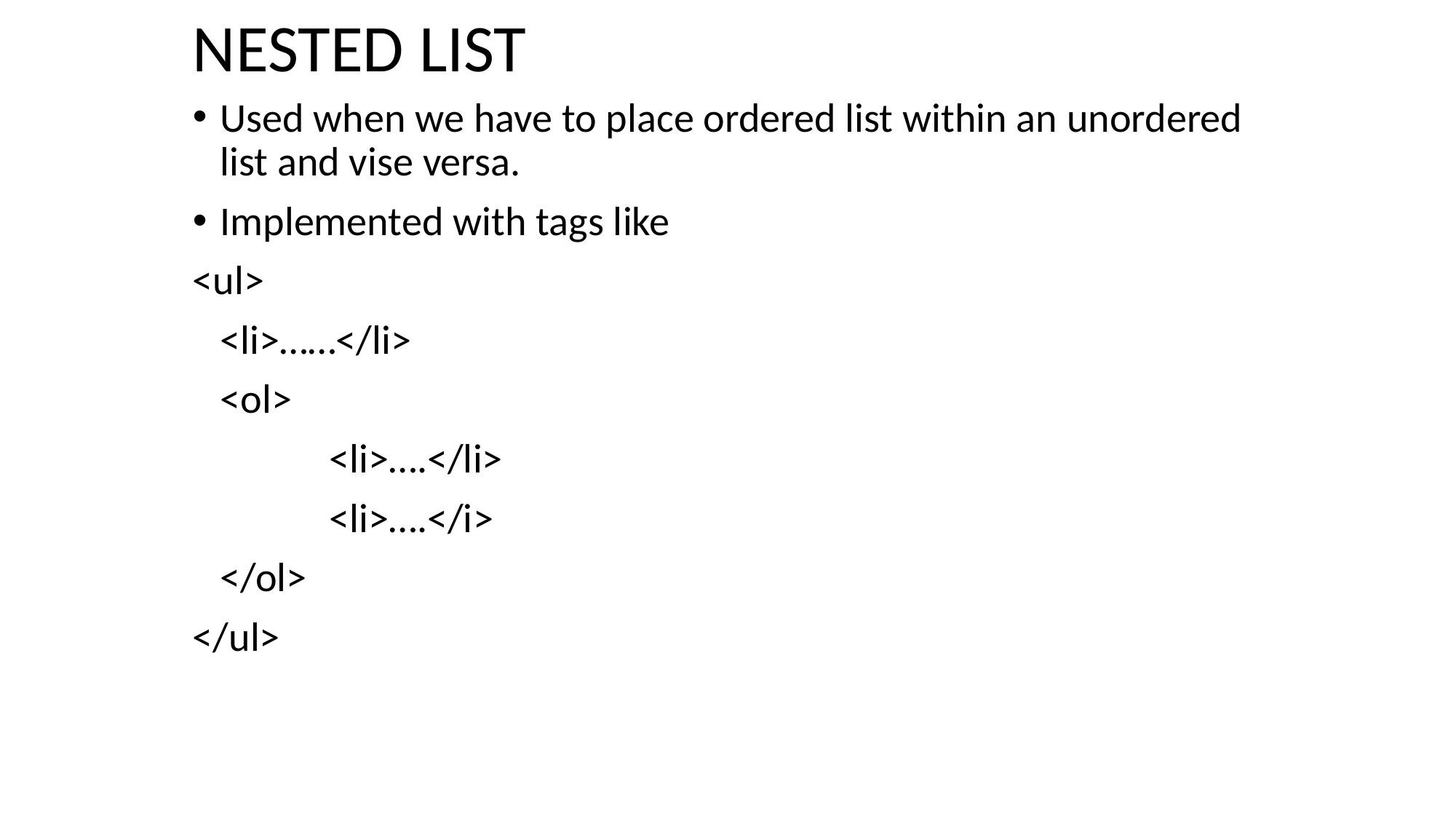

# NESTED LIST
Used when we have to place ordered list within an unordered list and vise versa.
Implemented with tags like
<ul>
	<li>……</li>
	<ol>
		<li>….</li>
		<li>….</i>
	</ol>
</ul>